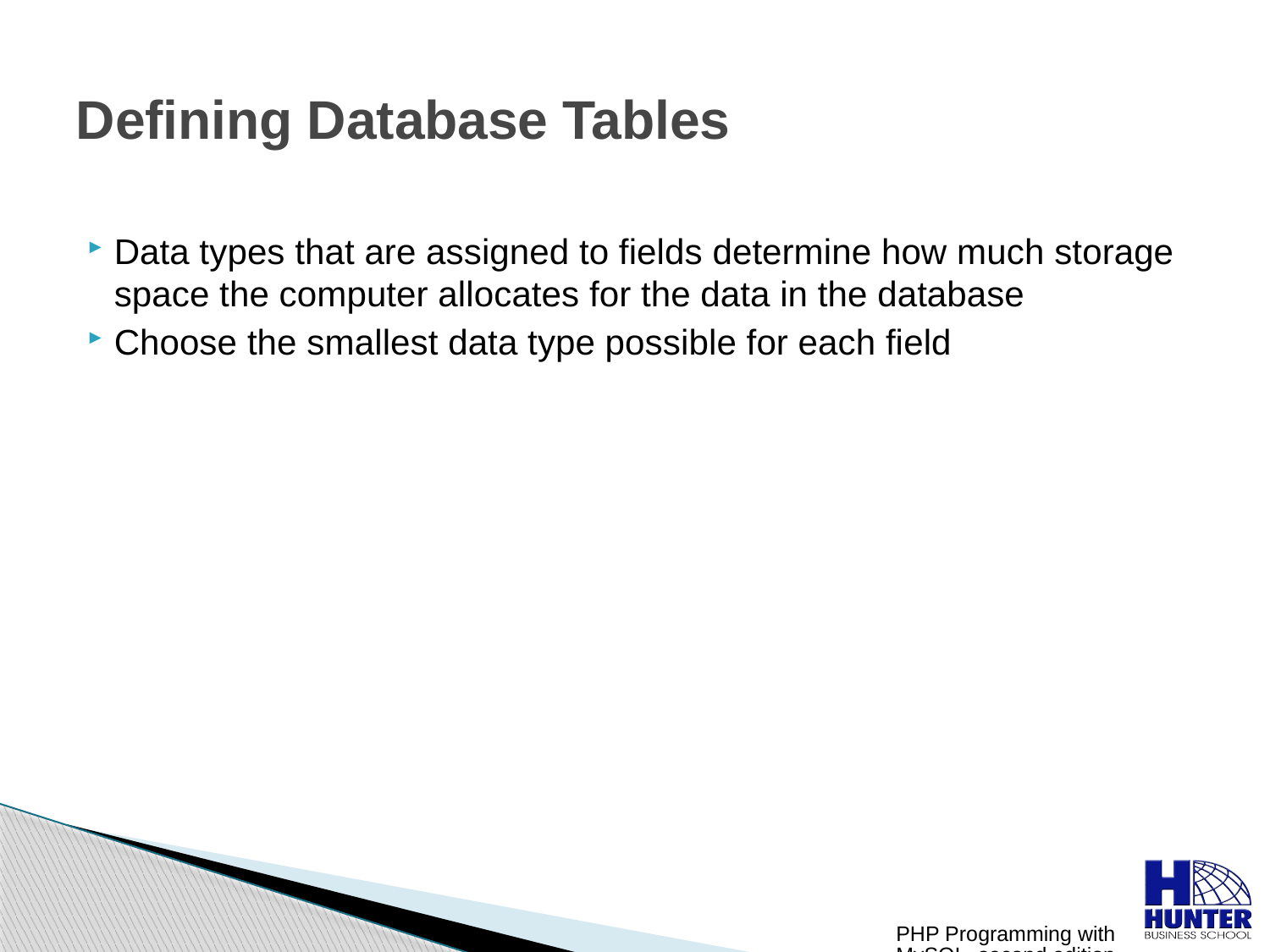

# Defining Database Tables
Data types that are assigned to fields determine how much storage space the computer allocates for the data in the database
Choose the smallest data type possible for each field
PHP Programming with MySQL, second edition